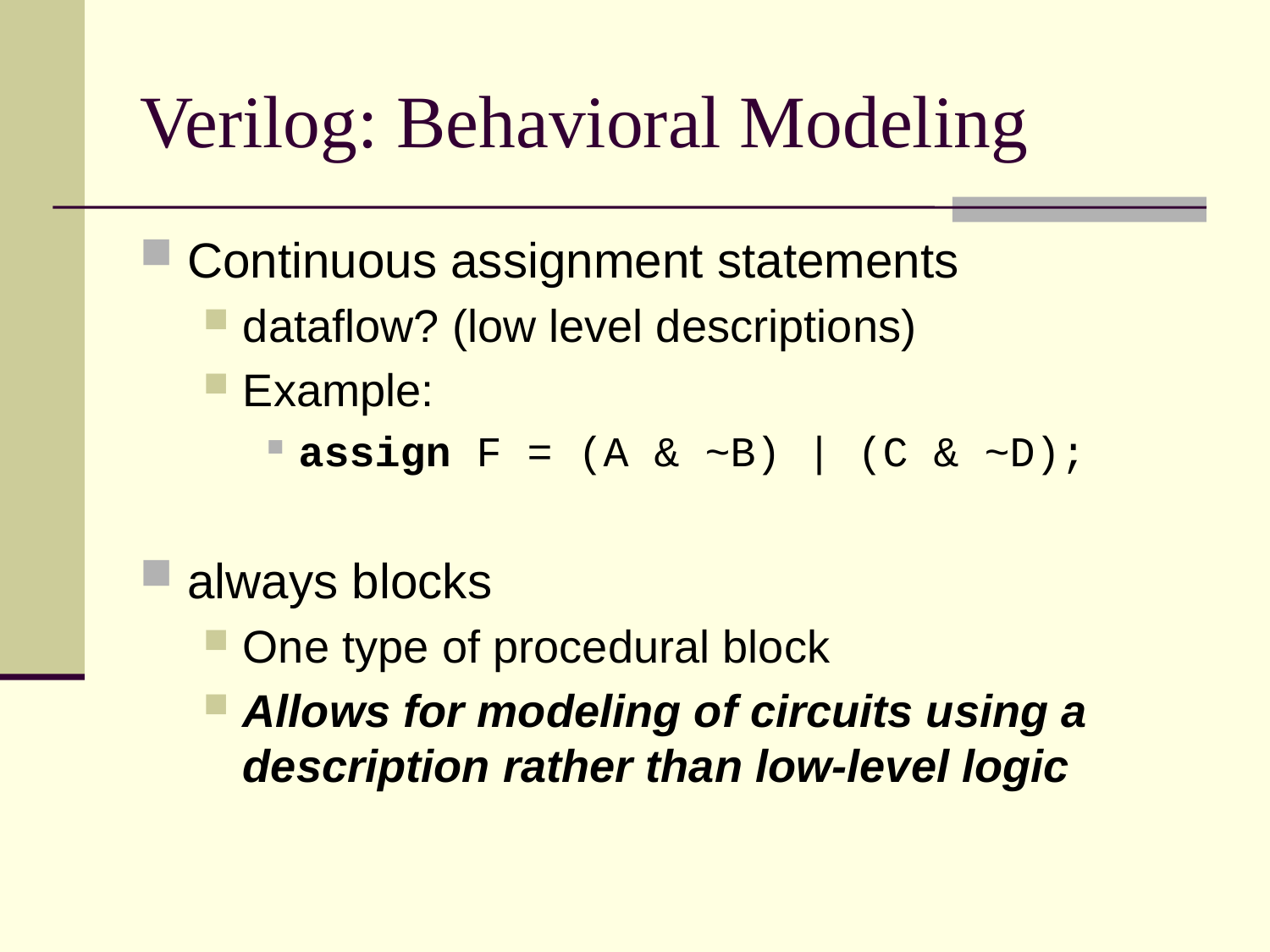

# Verilog: Behavioral Modeling
Continuous assignment statements
dataflow? (low level descriptions)
Example:
assign F = (A & ~B) | (C & ~D);

always blocks
One type of procedural block
Allows for modeling of circuits using a description rather than low-level logic